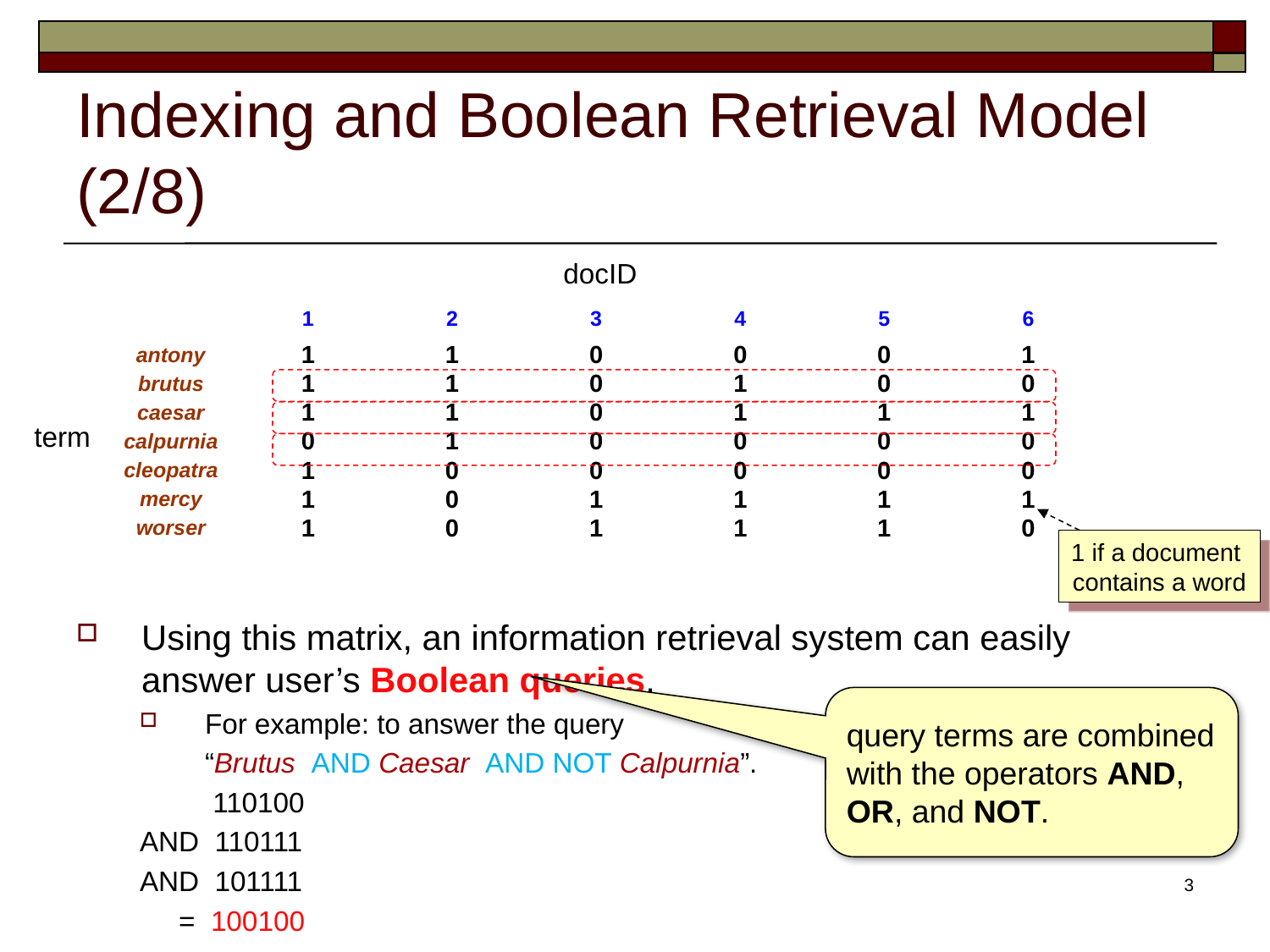

# Indexing and Boolean Retrieval Model (2/8)
docID
|  | 1 | 2 | 3 | 4 | 5 | 6 |
| --- | --- | --- | --- | --- | --- | --- |
| antony | 1 | 1 | 0 | 0 | 0 | 1 |
| brutus | 1 | 1 | 0 | 1 | 0 | 0 |
| caesar | 1 | 1 | 0 | 1 | 1 | 1 |
| calpurnia | 0 | 1 | 0 | 0 | 0 | 0 |
| cleopatra | 1 | 0 | 0 | 0 | 0 | 0 |
| mercy | 1 | 0 | 1 | 1 | 1 | 1 |
| worser | 1 | 0 | 1 | 1 | 1 | 0 |

term

1 if a document
contains a word
Using this matrix, an information retrieval system can easily answer user’s Boolean queries.
For example: to answer the query
	“Brutus  AND Caesar  AND NOT Calpurnia”.
	 110100
AND  110111
AND  101111
     =  100100
query terms are combined
with the operators AND,
OR, and NOT.
3